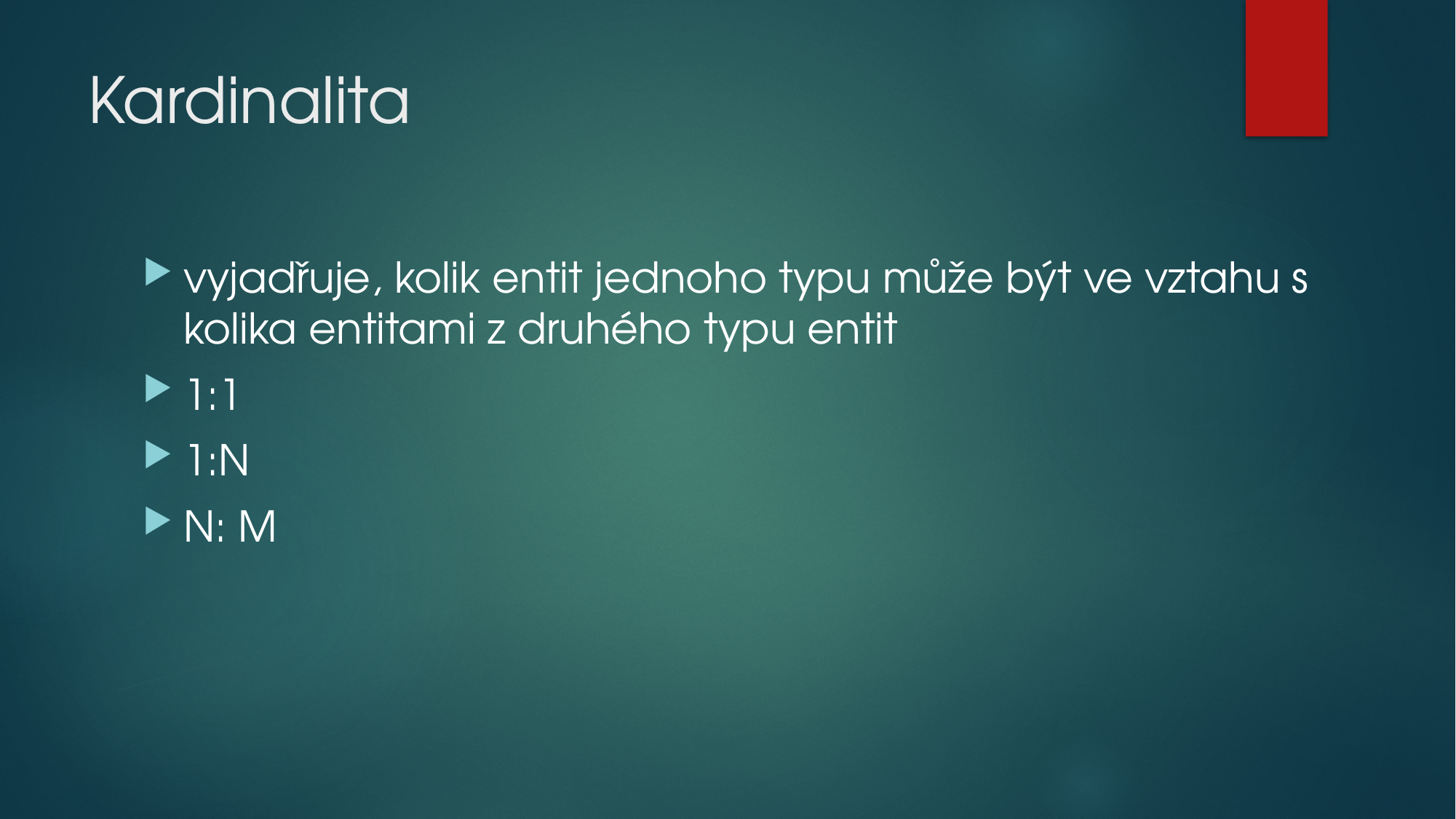

# Kardinalita
vyjadřuje, kolik entit jednoho typu může být ve vztahu s kolika entitami z druhého typu entit
1:1
1:N
N: M